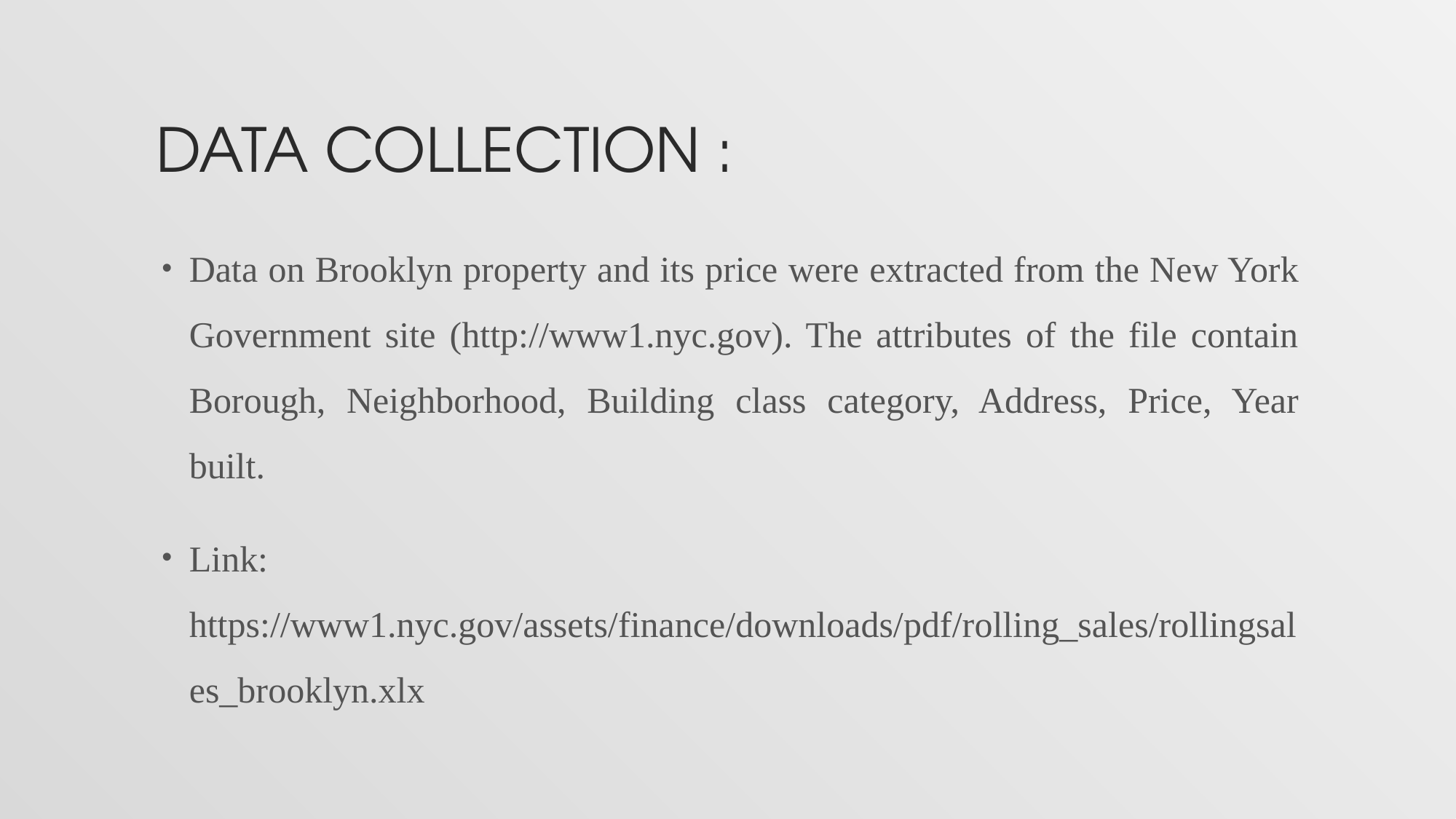

# Data collection :
Data on Brooklyn property and its price were extracted from the New York Government site (http://www1.nyc.gov). The attributes of the file contain Borough, Neighborhood, Building class category, Address, Price, Year built.
Link: https://www1.nyc.gov/assets/finance/downloads/pdf/rolling_sales/rollingsales_brooklyn.xlx